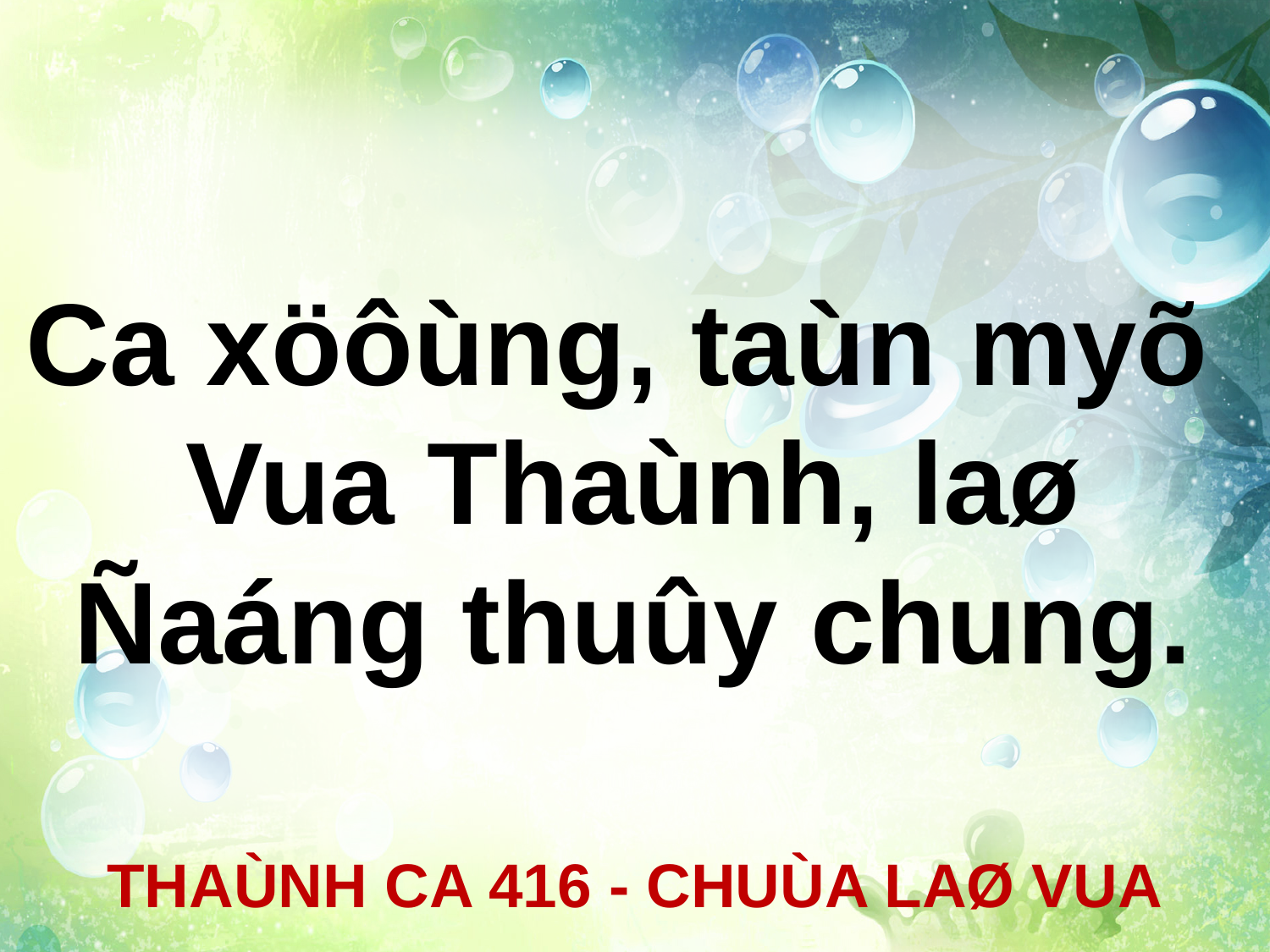

Ca xöôùng, taùn myõ
Vua Thaùnh, laø Ñaáng thuûy chung.
THAÙNH CA 416 - CHUÙA LAØ VUA